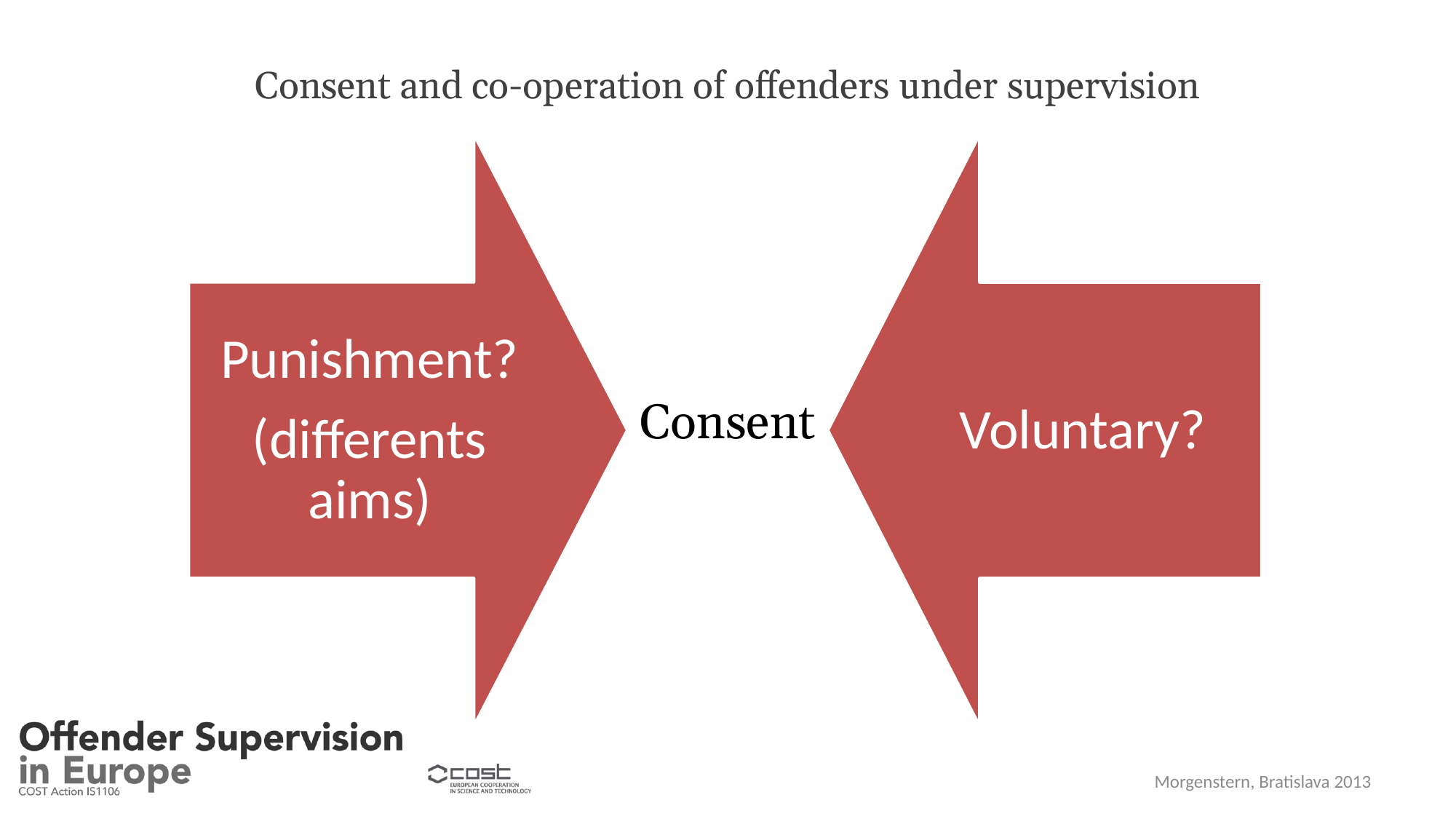

# Consent and co-operation of offenders under supervision

Punishment?
(differents aims)
Voluntary?

Consent

Morgenstern, Bratislava 2013